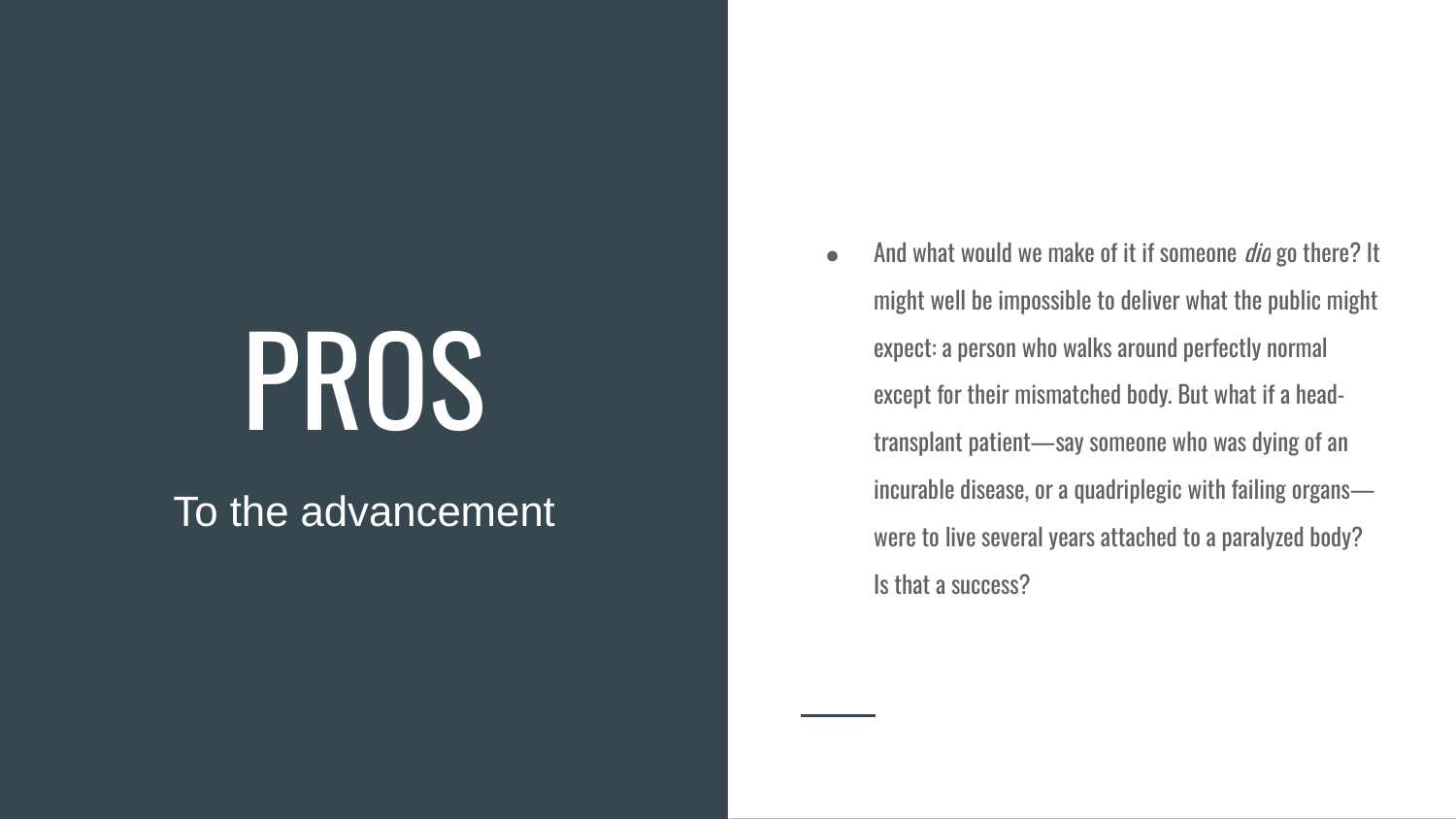

And what would we make of it if someone did go there? It might well be impossible to deliver what the public might expect: a person who walks around perfectly normal except for their mismatched body. But what if a head-transplant patient—say someone who was dying of an incurable disease, or a quadriplegic with failing organs—were to live several years attached to a paralyzed body? Is that a success?
# PROS
To the advancement